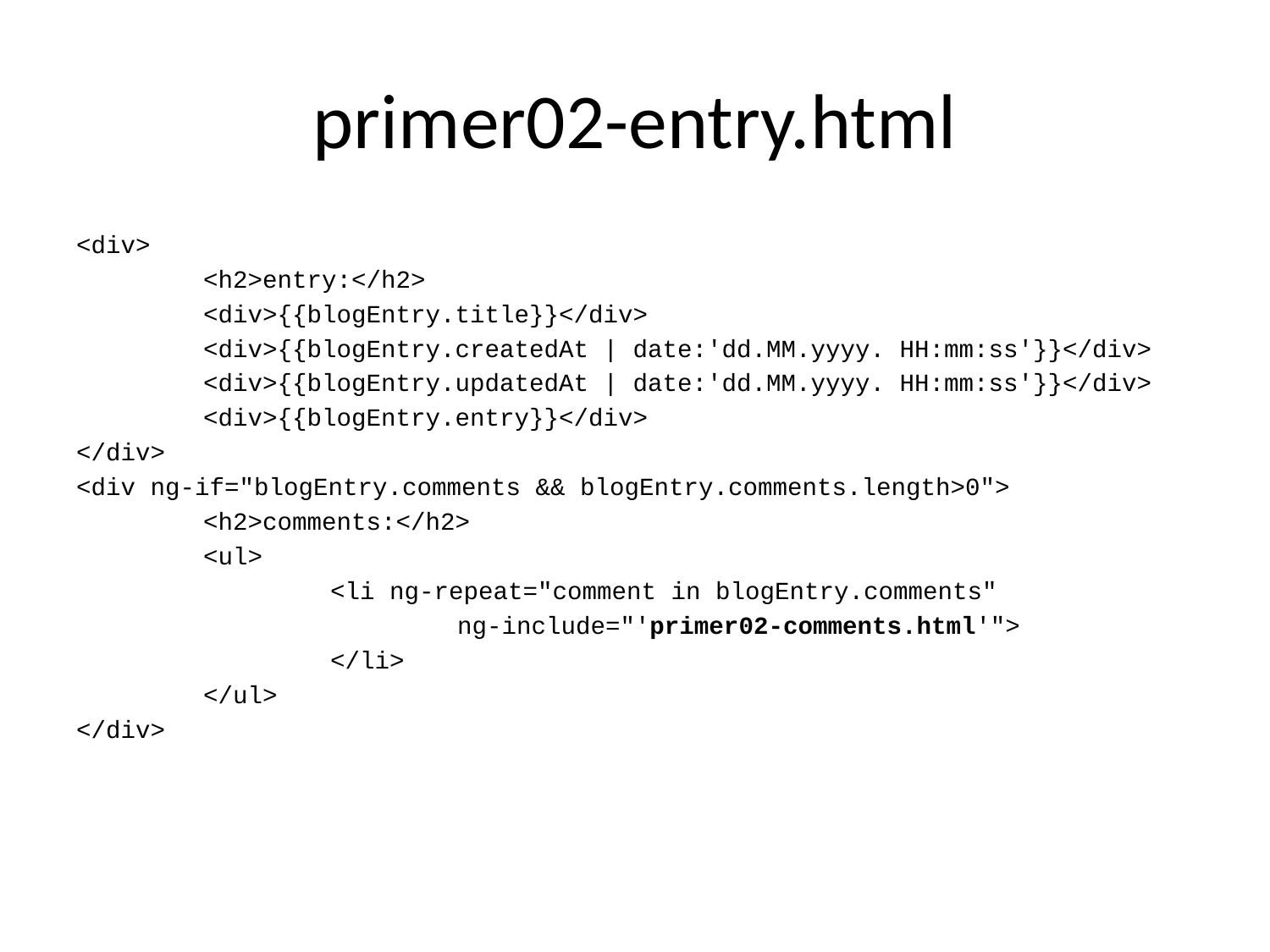

# primer02-entry.html
<div>
	<h2>entry:</h2>
	<div>{{blogEntry.title}}</div>
	<div>{{blogEntry.createdAt | date:'dd.MM.yyyy. HH:mm:ss'}}</div>
	<div>{{blogEntry.updatedAt | date:'dd.MM.yyyy. HH:mm:ss'}}</div>
	<div>{{blogEntry.entry}}</div>
</div>
<div ng-if="blogEntry.comments && blogEntry.comments.length>0">
	<h2>comments:</h2>
	<ul>
		<li ng-repeat="comment in blogEntry.comments"
			ng-include="'primer02-comments.html'">
		</li>
	</ul>
</div>